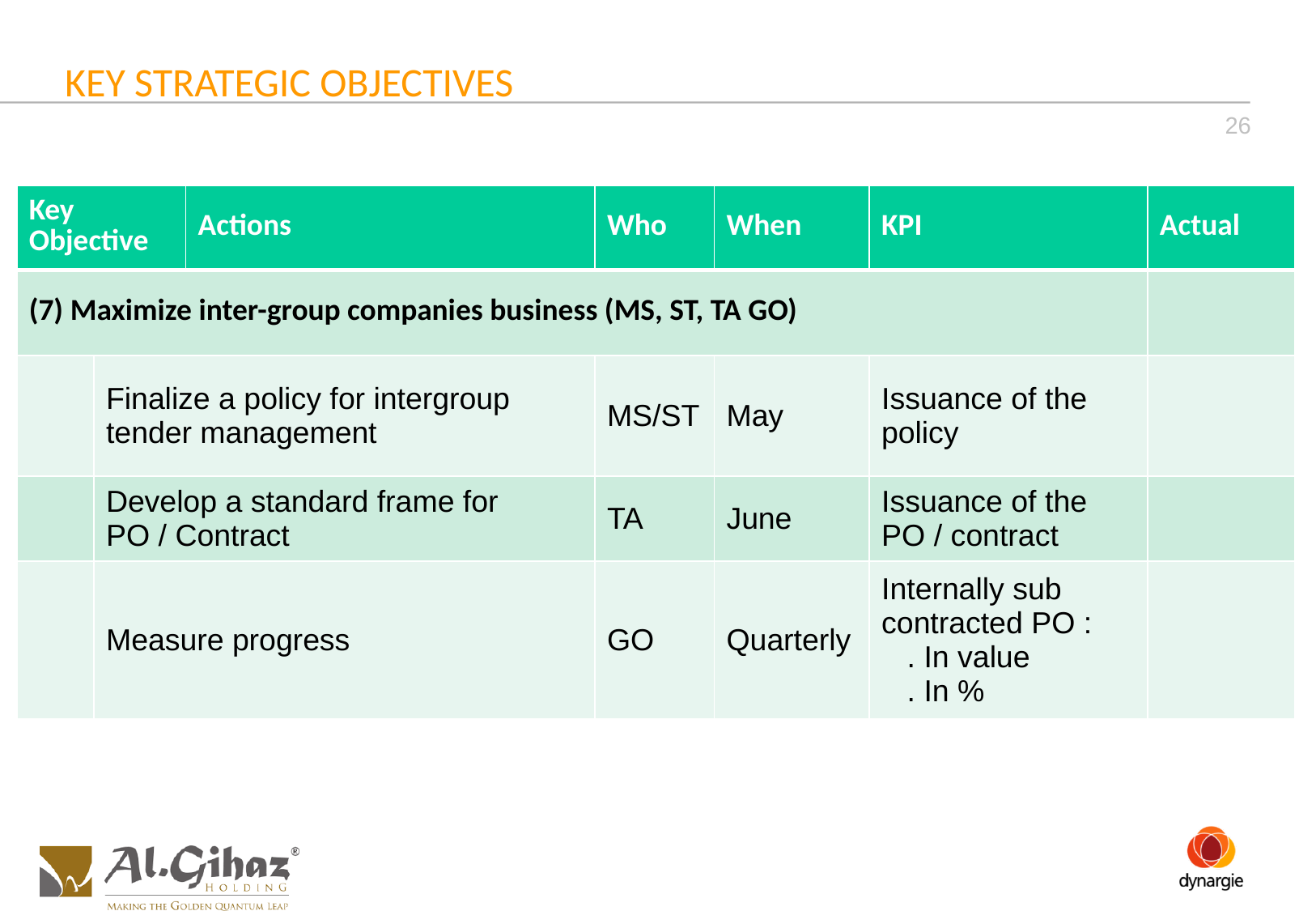

0
KEY STRATEGIC OBJECTIVES
26
| Key Objective |  | Actions | Who | When | KPI | Actual |
| --- | --- | --- | --- | --- | --- | --- |
| (7) Maximize inter-group companies business (MS, ST, TA GO) |  |  |  |  |  |  |
|  | Finalize a policy for intergroup tender management |  | MS/ST | May | Issuance of the policy |  |
|  | Develop a standard frame for PO / Contract |  | TA | June | Issuance of the PO / contract |  |
|  | Measure progress |  | GO | Quarterly | Internally sub contracted PO : . In value . In % |  |